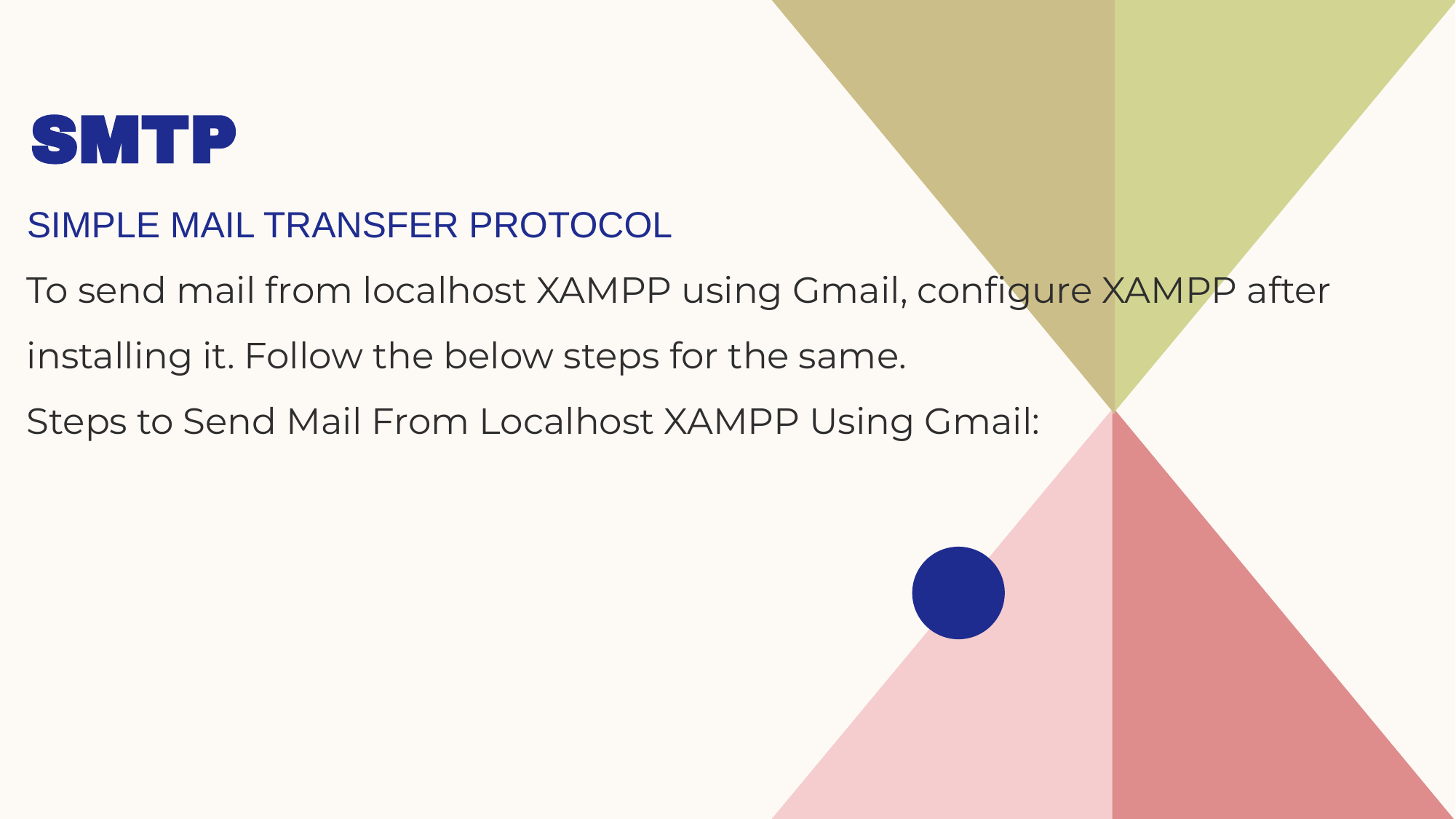

# SMTP
SIMPLE MAIL TRANSFER PROTOCOL
To send mail from localhost XAMPP using Gmail, configure XAMPP after installing it. Follow the below steps for the same.
Steps to Send Mail From Localhost XAMPP Using Gmail: